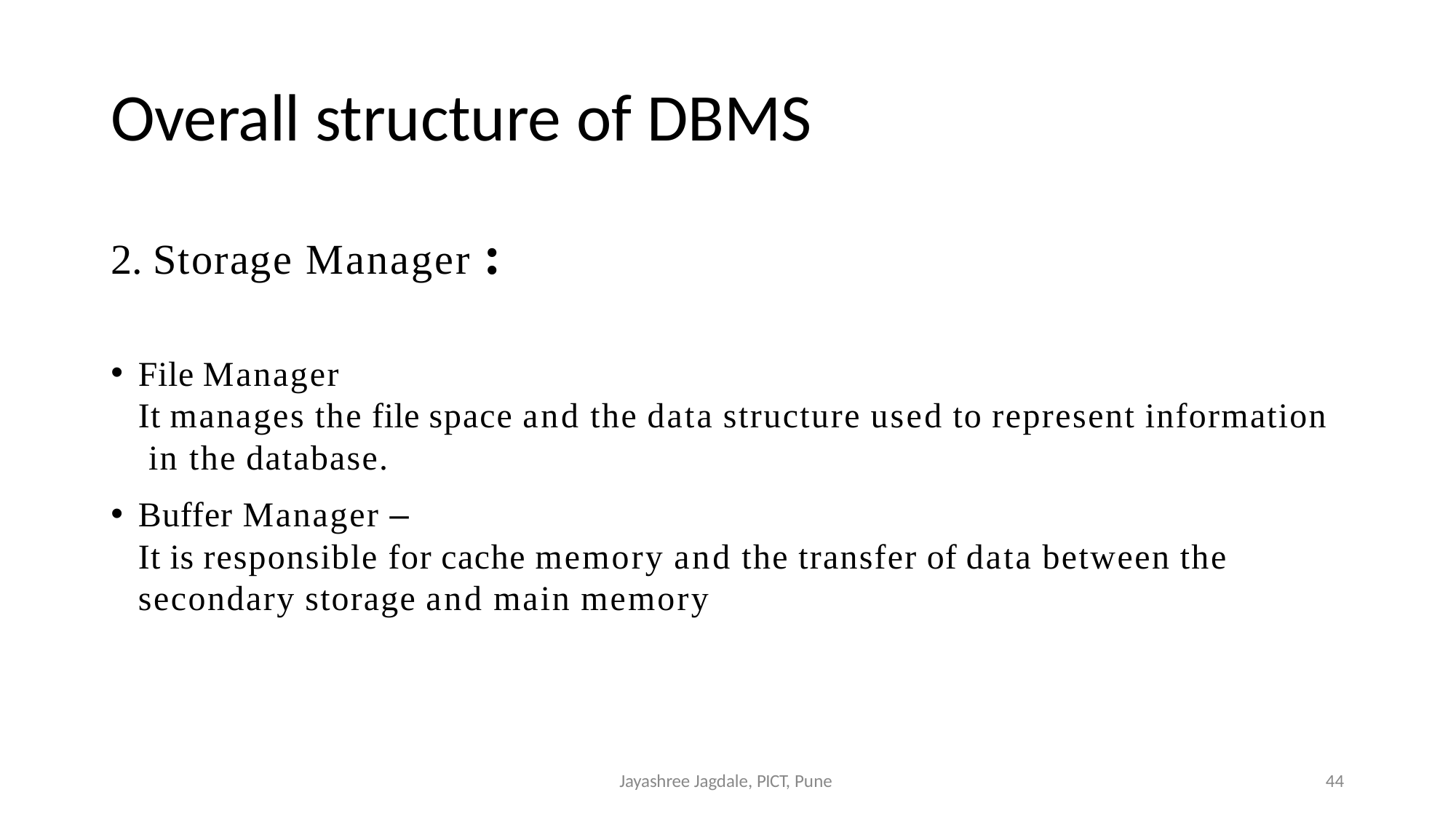

Overall structure of DBMS
2. Storage Manager :

File Manager
It manages the file space and the data structure used to represent information  in the database.
Buffer Manager –
It is responsible for cache memory and the transfer of data between the
secondary storage and main memory
Jayashree Jagdale, PICT, Pune
44